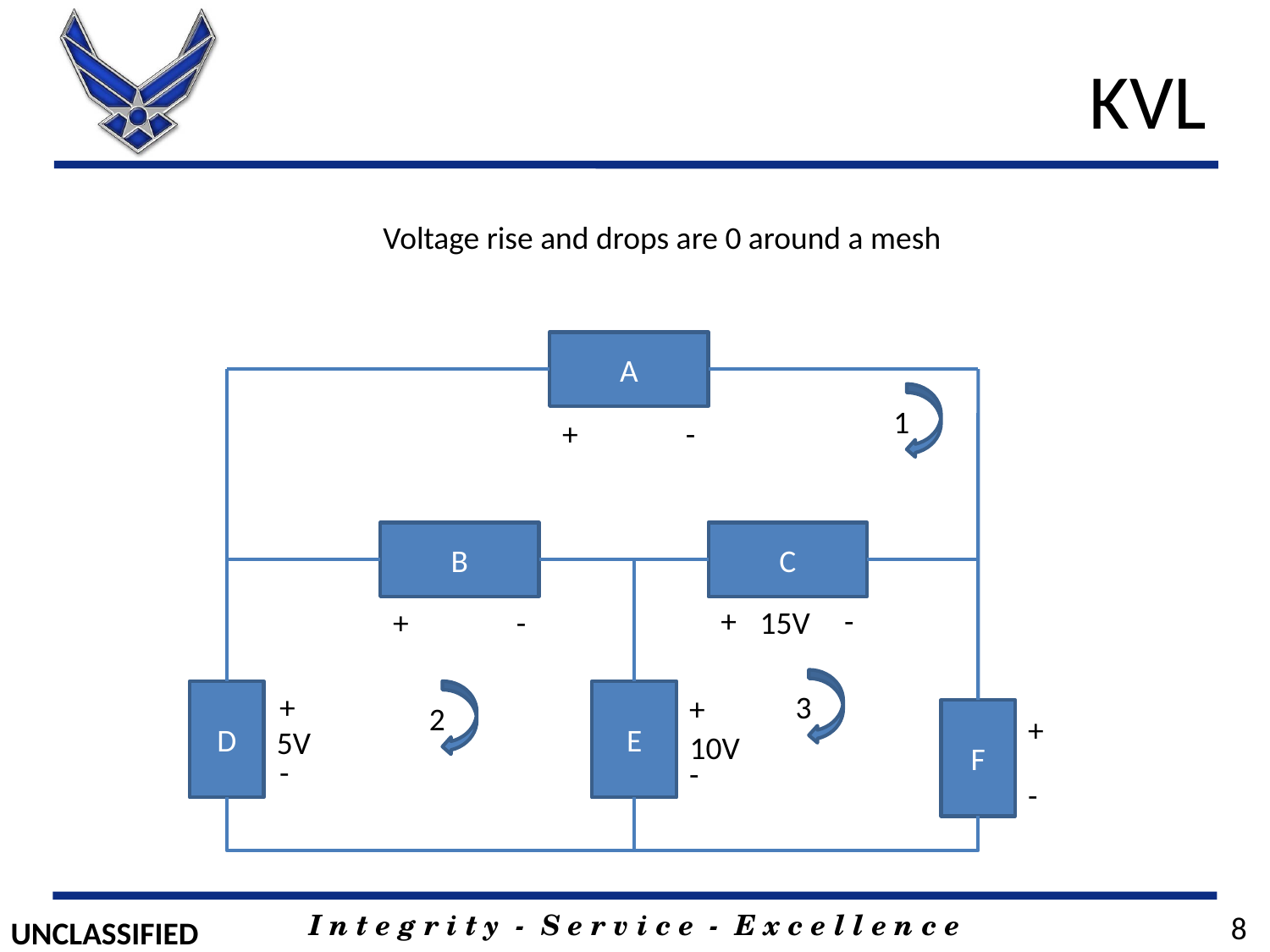

# KVL
Voltage rise and drops are 0 around a mesh
A

1
+
-
B
C
+
-
+
-
15V

D
+

E
3
+
2
F
+
5V
10V
-
-
-
8